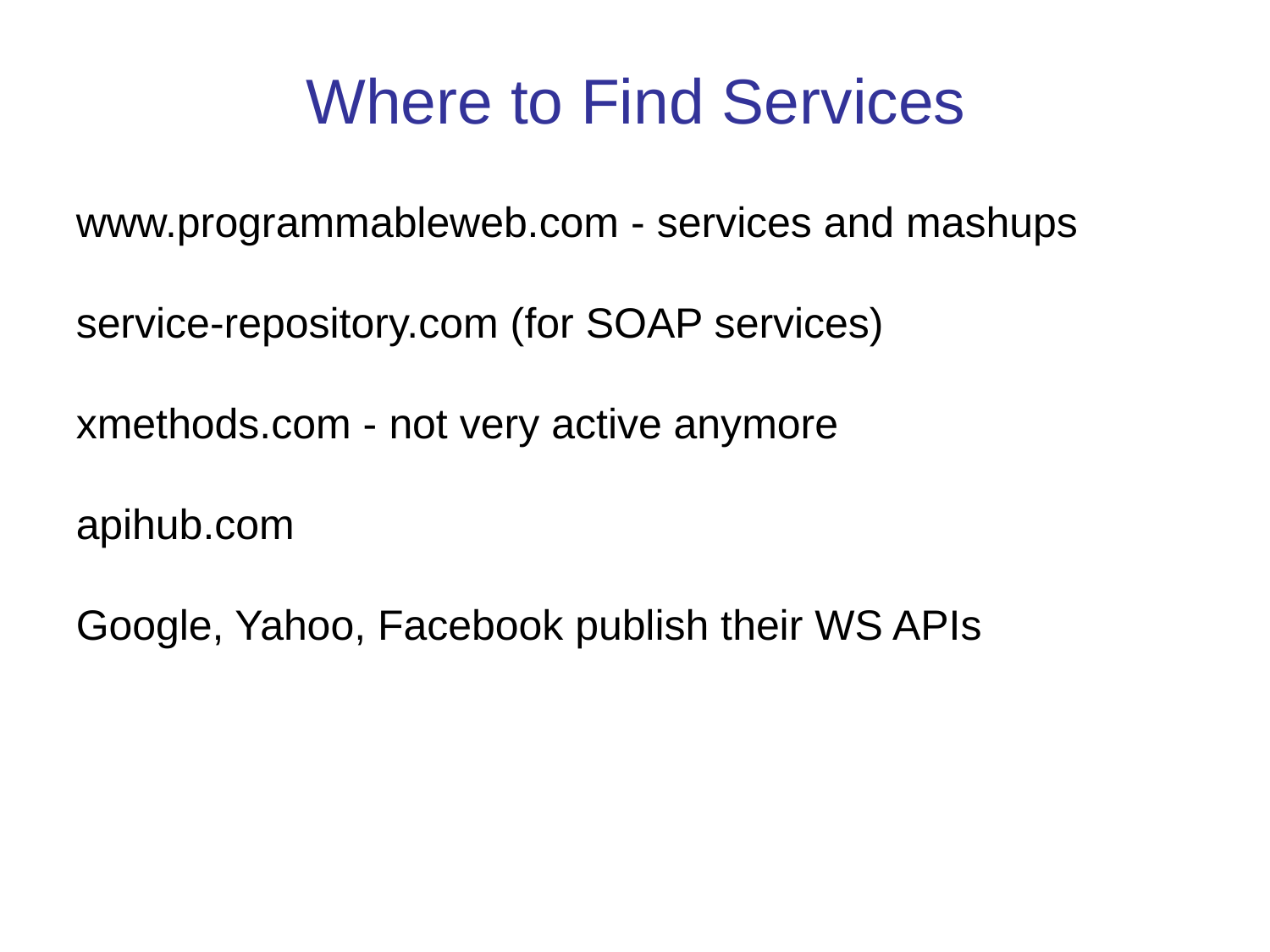

Where to Find Services
www.programmableweb.com - services and mashups
service-repository.com (for SOAP services)
xmethods.com - not very active anymore
apihub.com
Google, Yahoo, Facebook publish their WS APIs